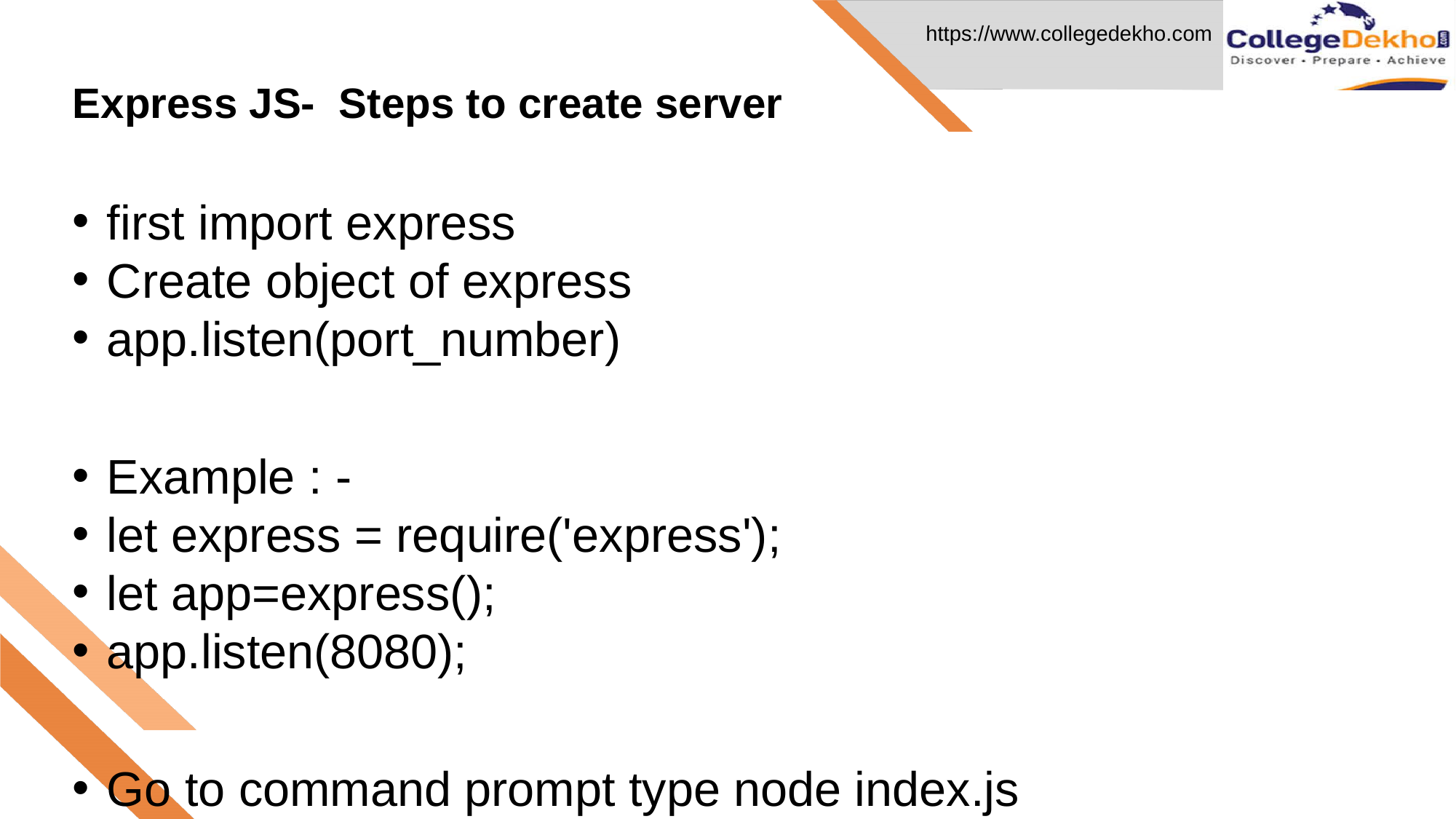

# Express JS-  Steps to create server
first import express
Create object of express
app.listen(port_number)

Example : -
let express = require('express');
let app=express();
app.listen(8080);

Go to command prompt type node index.js